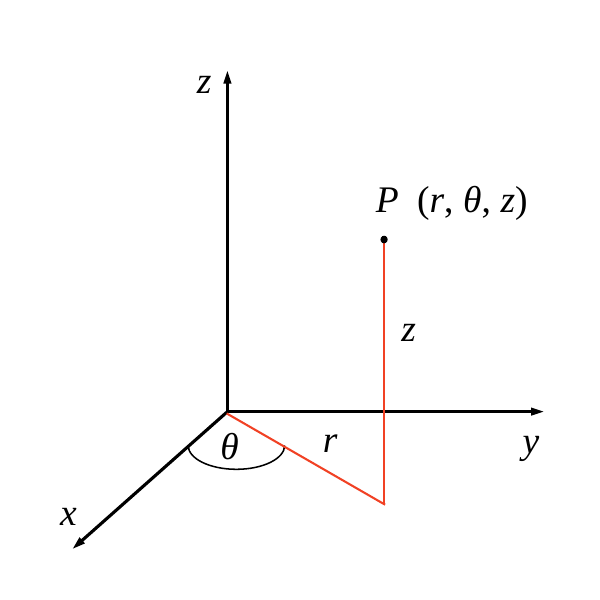

z
P  (r, θ, z)

z
r
y
θ

x